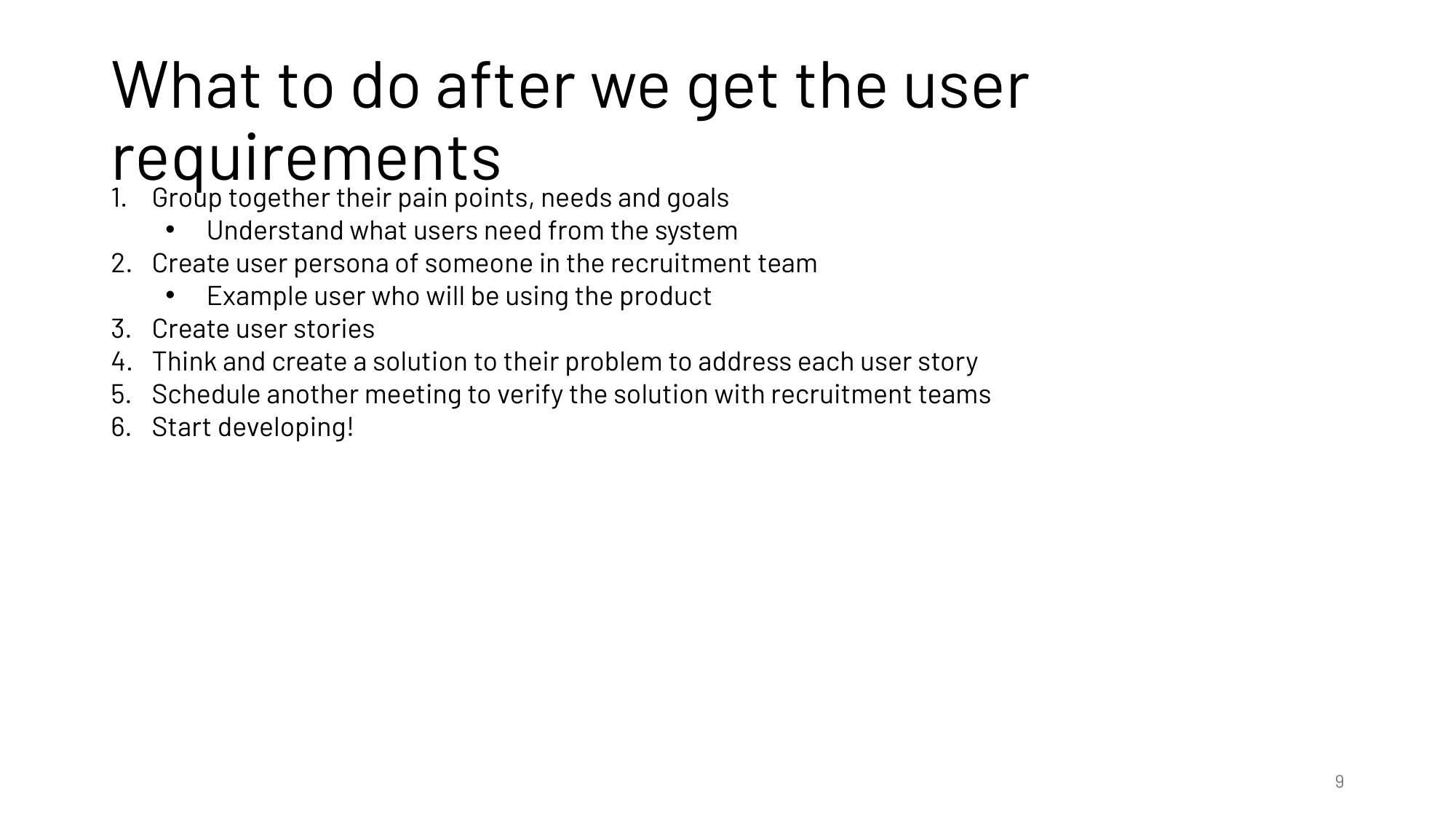

# What to do after we get the user requirements

Group together their pain points, needs and goals
Understand what users need from the system
Create user persona of someone in the recruitment team
Example user who will be using the product
Create user stories
Think and create a solution to their problem to address each user story
Schedule another meeting to verify the solution with recruitment teams
Start developing!

9